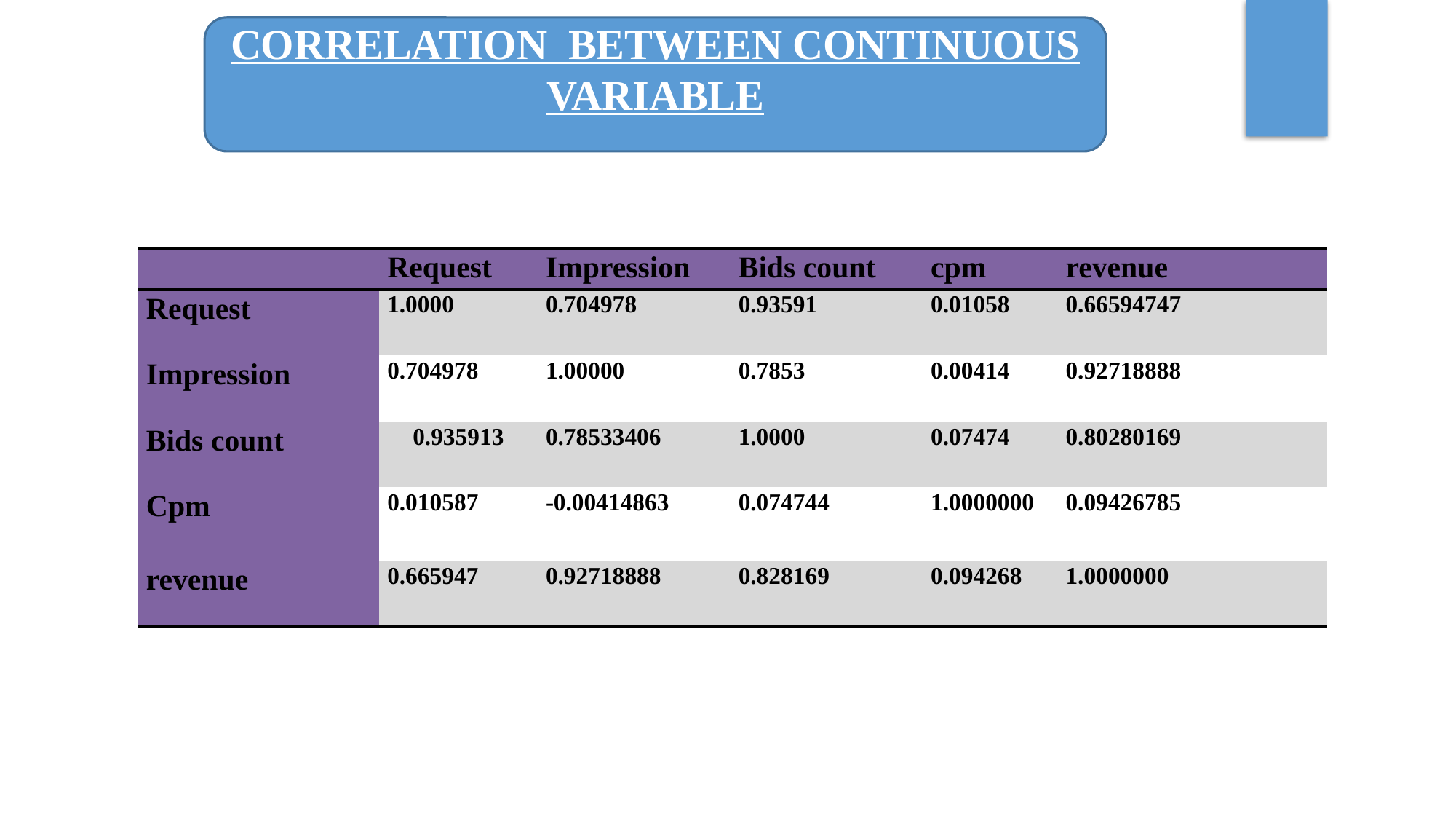

CORRELATION  BETWEEN CONTINUOUS VARIABLE

|  | Request | Impression | Bids count | cpm | revenue |
| --- | --- | --- | --- | --- | --- |
| Request | 1.0000 | 0.704978 | 0.93591 | 0.01058 | 0.66594747 |
| Impression | 0.704978 | 1.00000 | 0.7853 | 0.00414 | 0.92718888 |
| Bids count | 0.935913 | 0.78533406 | 1.0000 | 0.07474 | 0.80280169 |
| Cpm | 0.010587 | -0.00414863 | 0.074744 | 1.0000000 | 0.09426785 |
| revenue | 0.665947 | 0.92718888 | 0.828169 | 0.094268 | 1.0000000 |